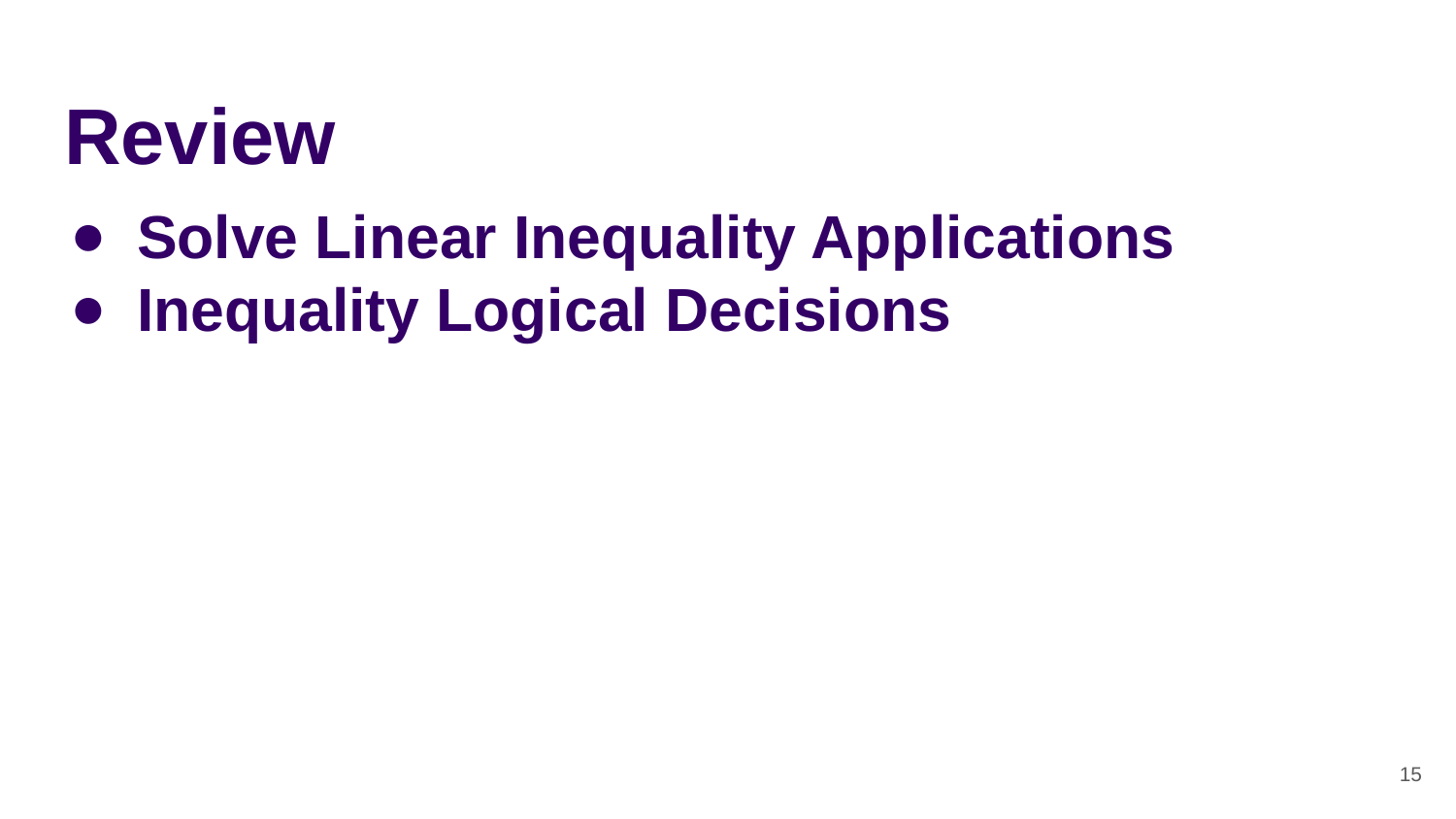

# Review
Solve Linear Inequality Applications
Inequality Logical Decisions
15